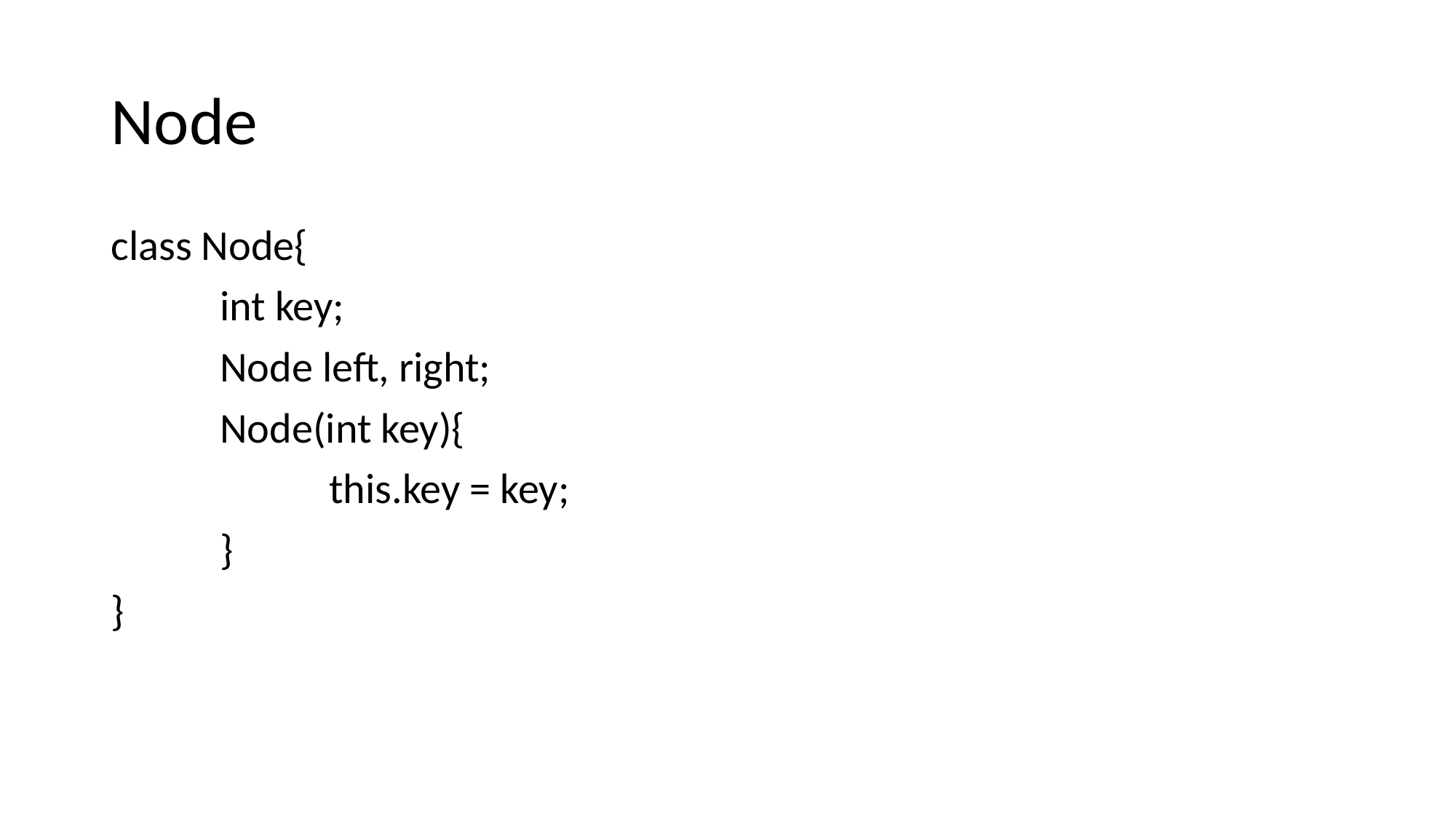

# Node
class Node{
	int key;
	Node left, right;
	Node(int key){
		this.key = key;
	}
}